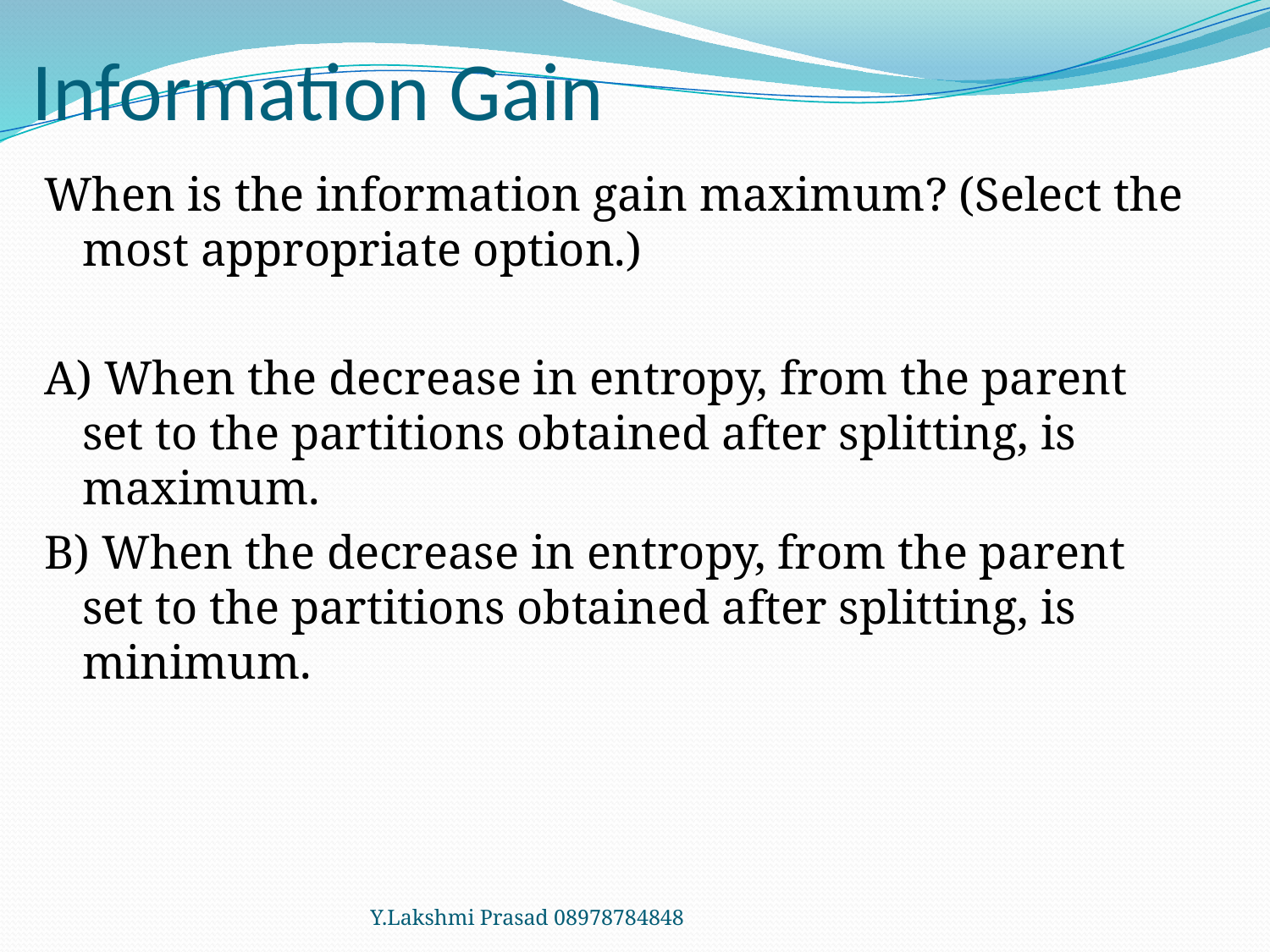

# Information Gain
When is the information gain maximum? (Select the most appropriate option.)

A) When the decrease in entropy, from the parent set to the partitions obtained after splitting, is maximum.
B) When the decrease in entropy, from the parent set to the partitions obtained after splitting, is minimum.

Y.Lakshmi Prasad 08978784848